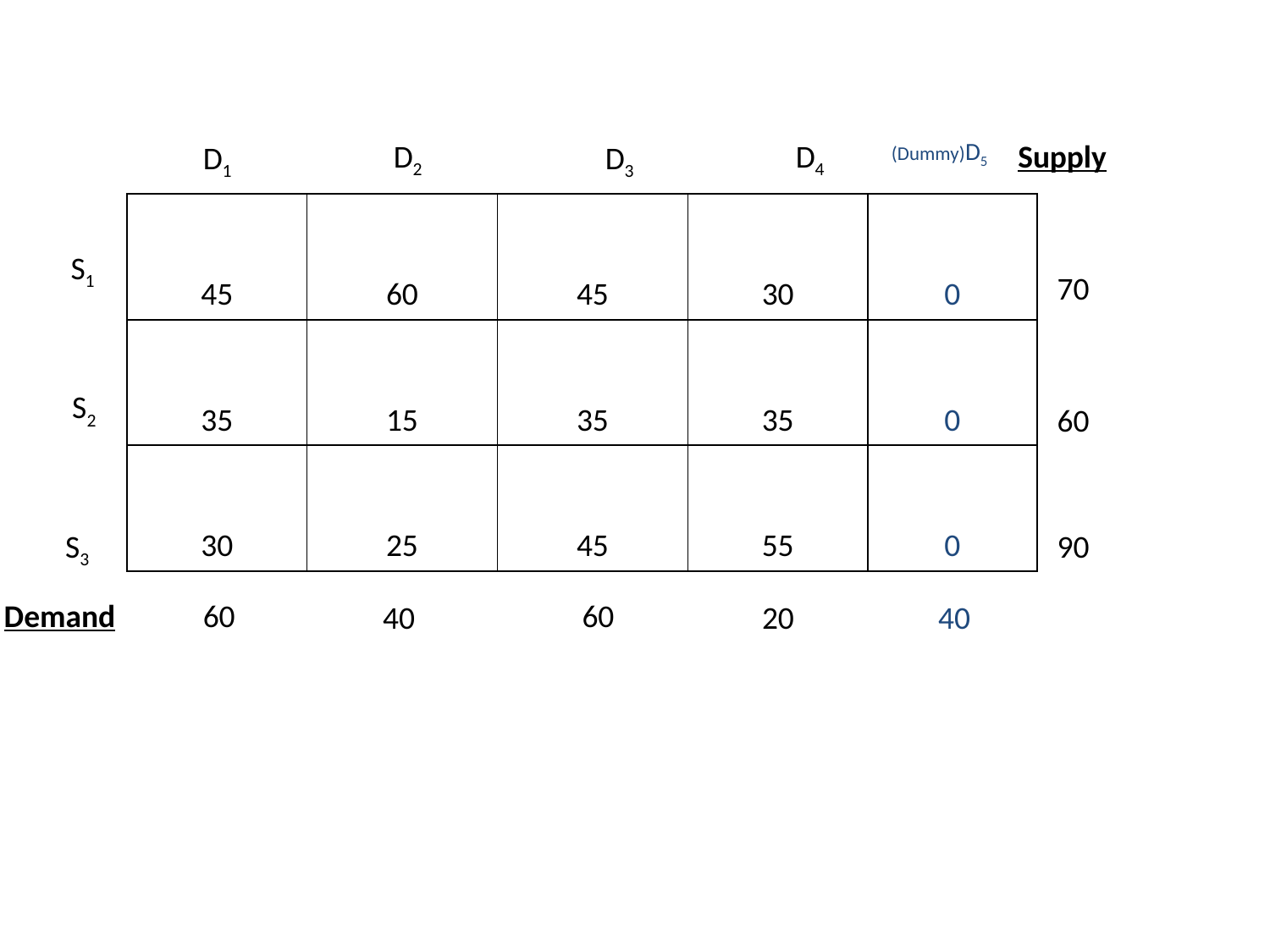

(Dummy)D5
D2
D4
Supply
D1
D3
| 45 | 60 | 45 | 30 | 0 |
| --- | --- | --- | --- | --- |
| 35 | 15 | 35 | 35 | 0 |
| 30 | 25 | 45 | 55 | 0 |
S1
70
S2
60
S3
90
Demand
60
60
40
20
40